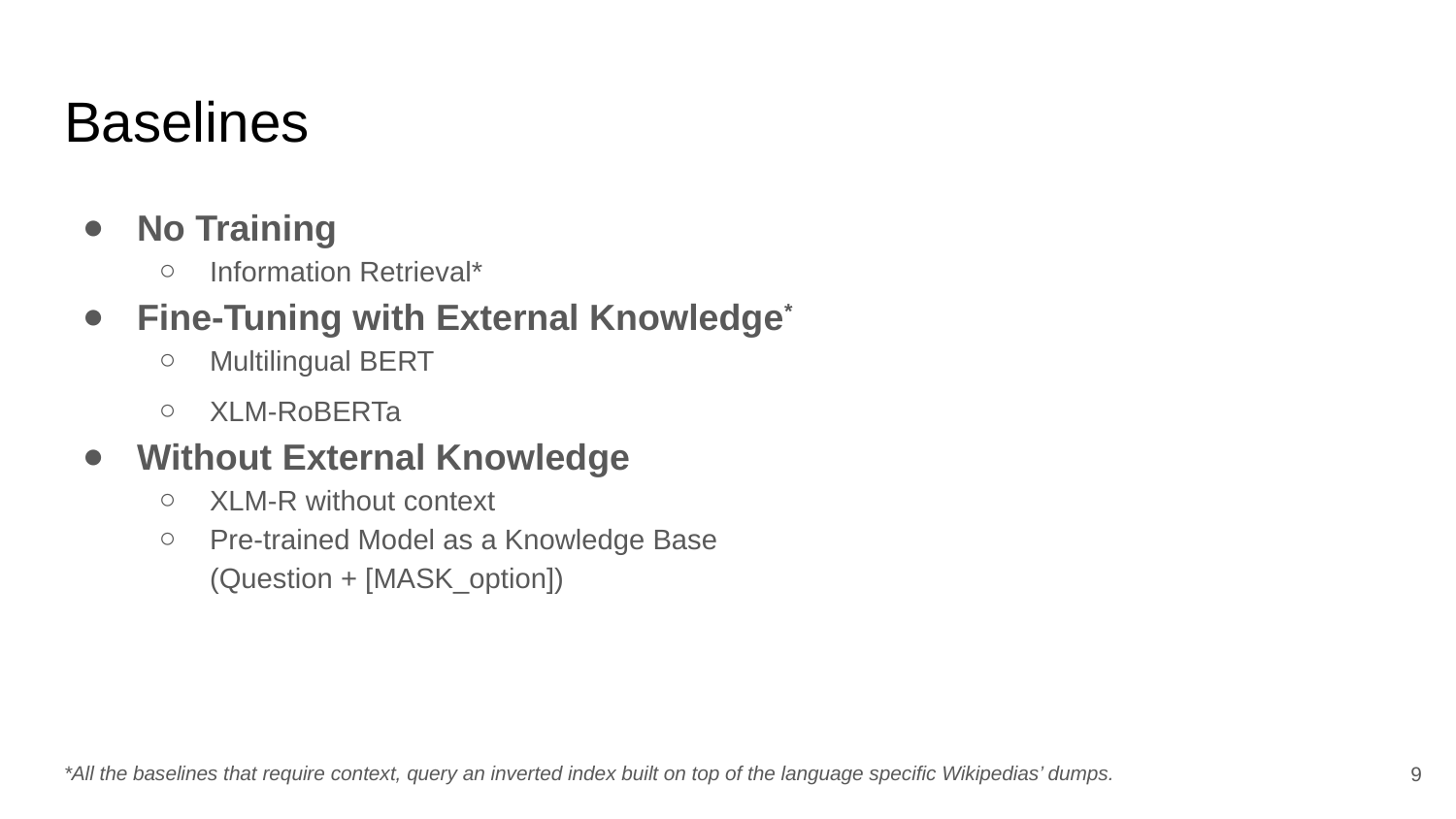

# Baselines
No Training
Information Retrieval*
Fine-Tuning with External Knowledge*
Multilingual BERT
XLM-RoBERTa
Without External Knowledge
XLM-R without context
Pre-trained Model as a Knowledge Base
(Question + [MASK_option])
9
*All the baselines that require context, query an inverted index built on top of the language specific Wikipedias’ dumps.